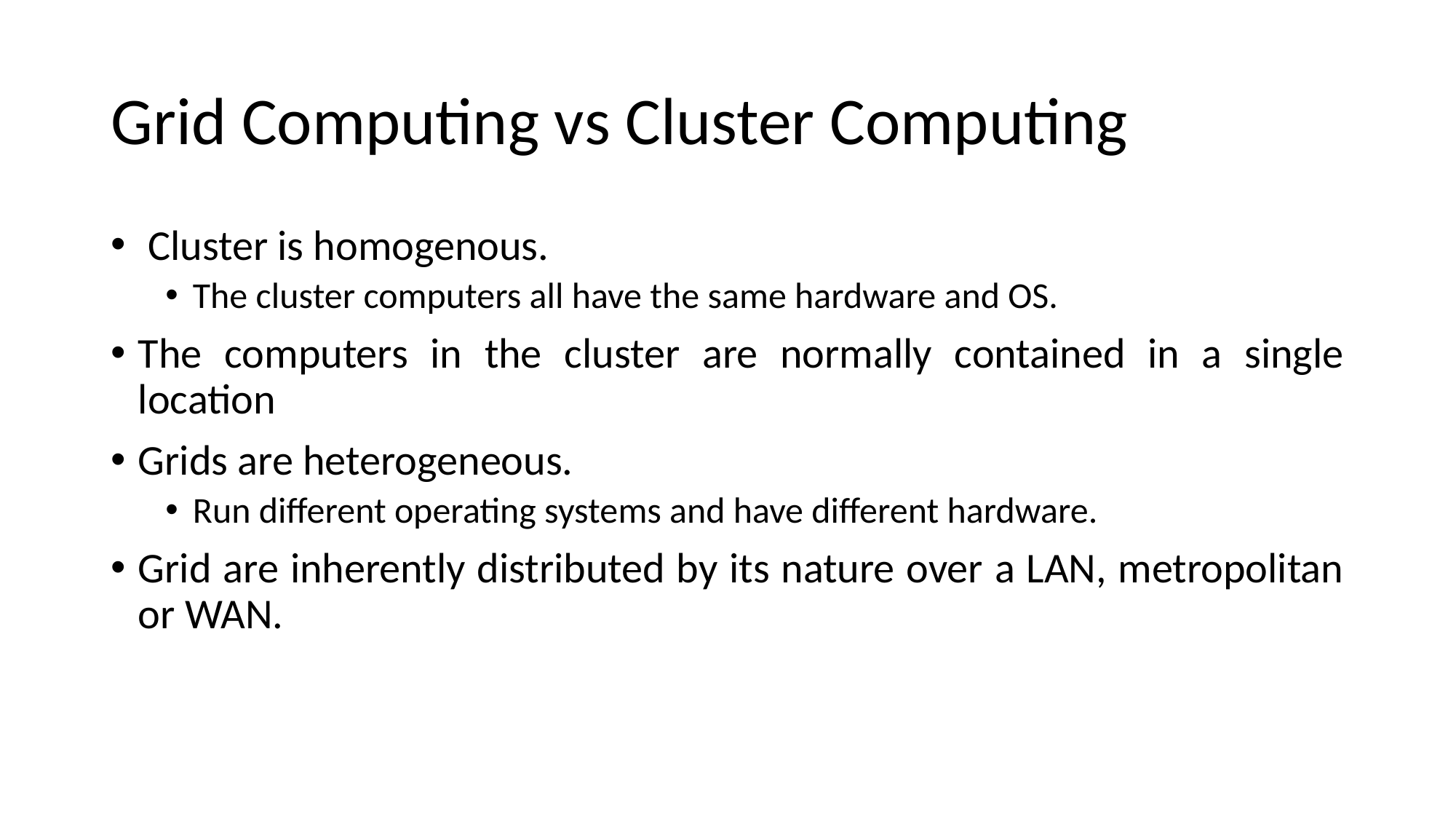

# Grid Computing vs Cluster Computing
 Cluster is homogenous.
The cluster computers all have the same hardware and OS.
The computers in the cluster are normally contained in a single location
Grids are heterogeneous.
Run different operating systems and have different hardware.
Grid are inherently distributed by its nature over a LAN, metropolitan or WAN.